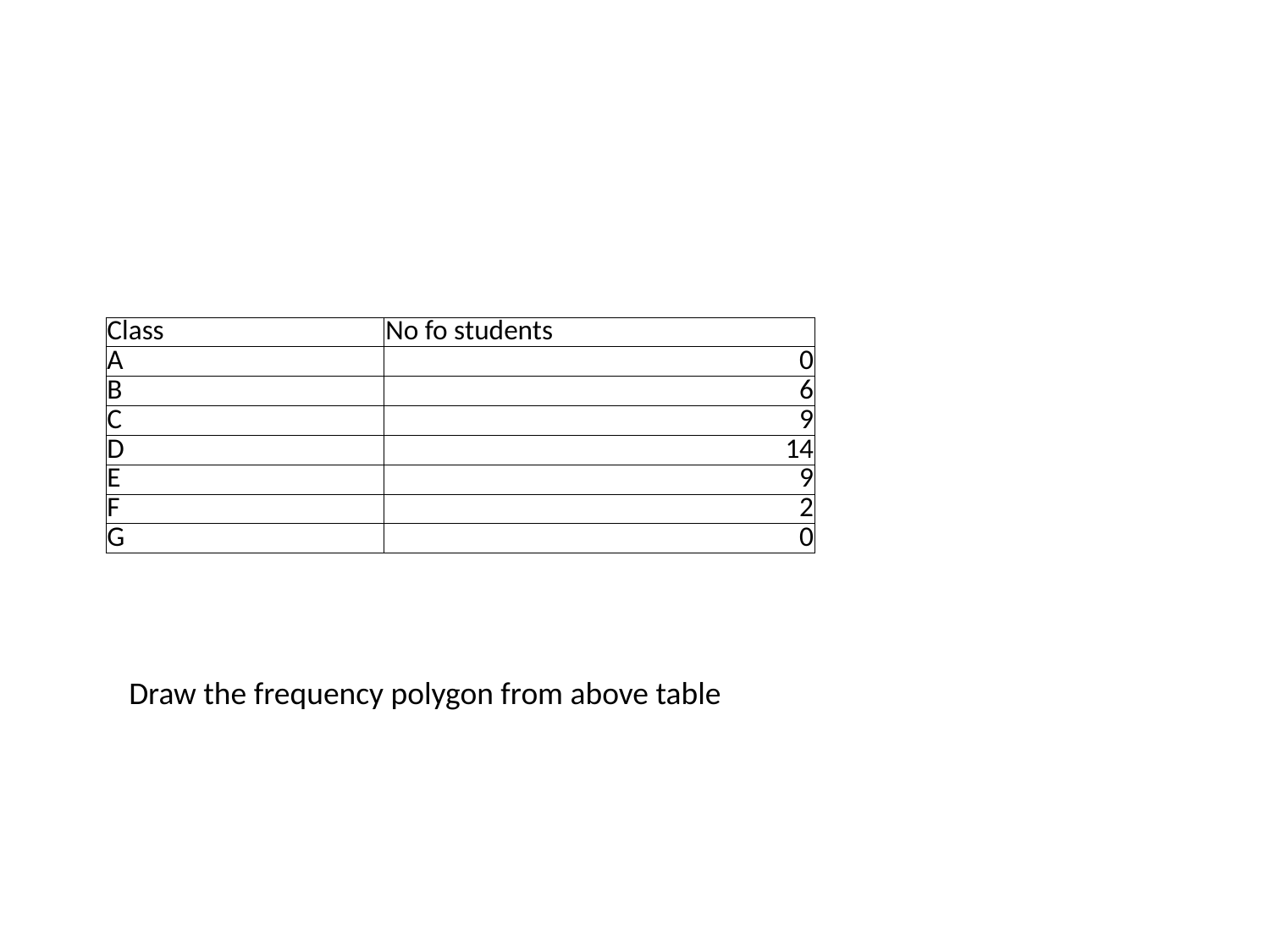

#
| Class | No fo students |
| --- | --- |
| A | 0 |
| B | 6 |
| C | 9 |
| D | 14 |
| E | 9 |
| F | 2 |
| G | 0 |
Draw the frequency polygon from above table